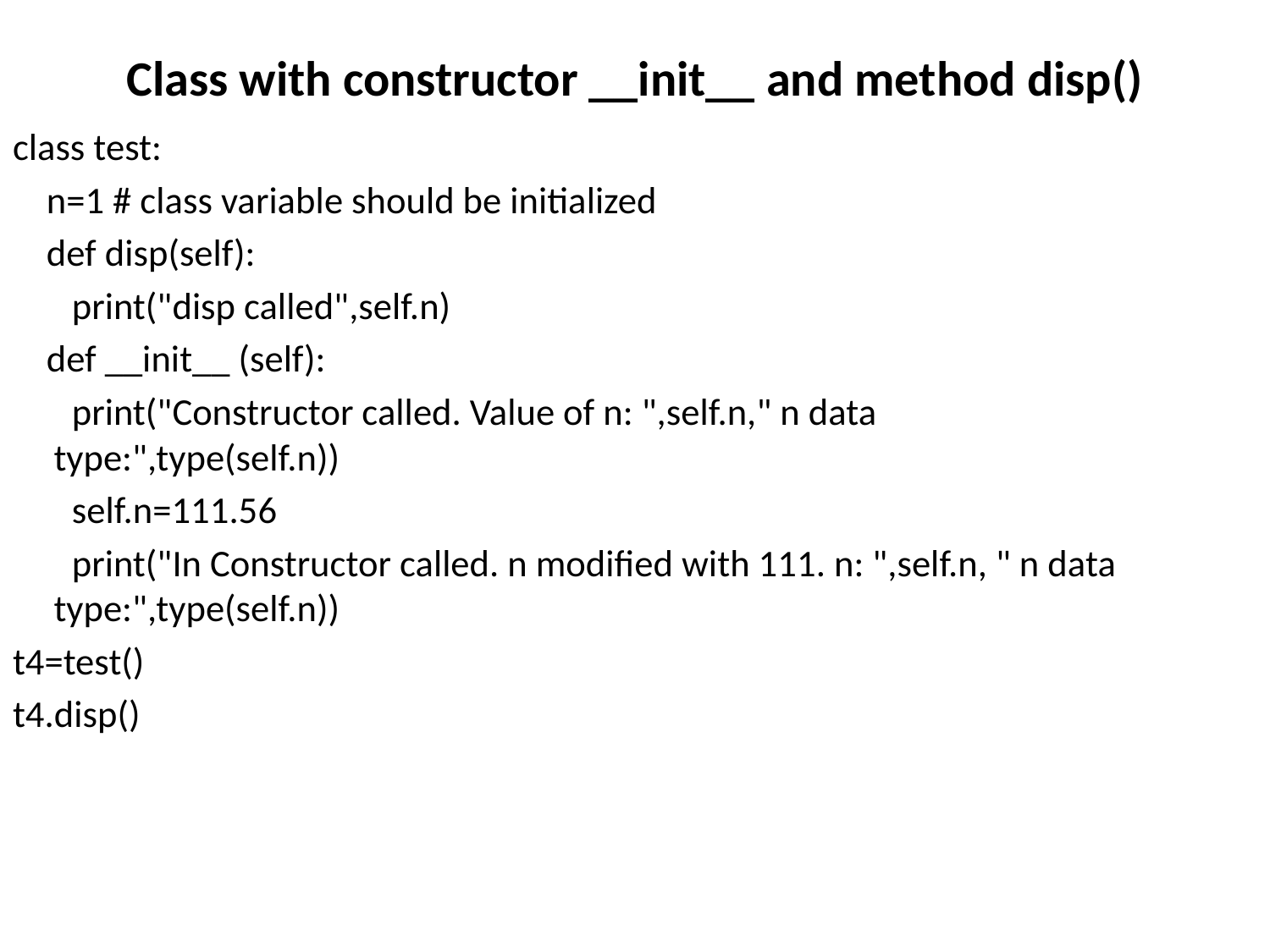

# Class with constructor __init__ and method disp()
class test:
    n=1 # class variable should be initialized
    def disp(self):
       print("disp called",self.n)
    def __init__ (self):
       print("Constructor called. Value of n: ",self.n," n data type:",type(self.n))
       self.n=111.56
       print("In Constructor called. n modified with 111. n: ",self.n, " n data type:",type(self.n))
t4=test()
t4.disp()